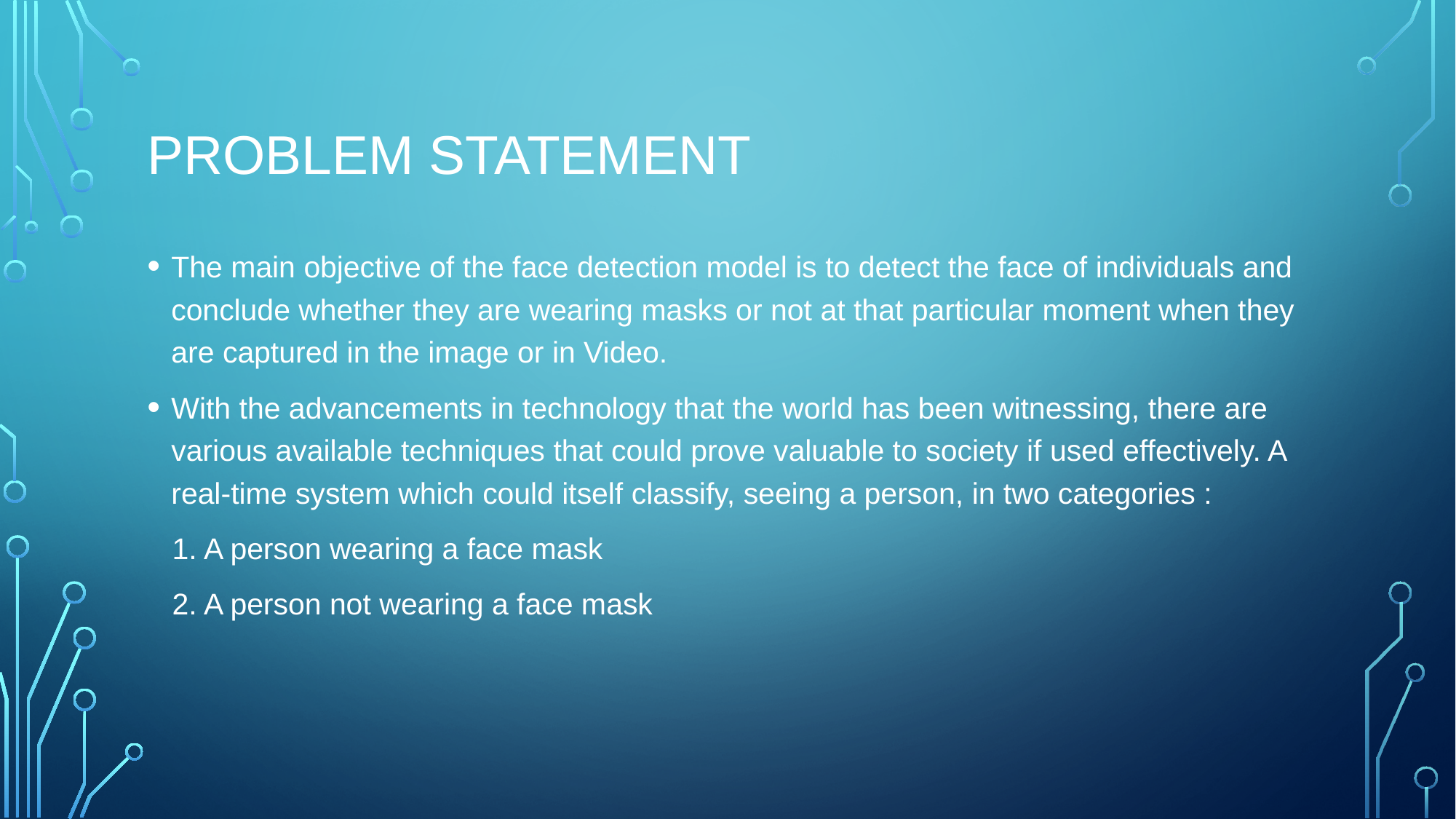

# PROBLEM STATEMENT
The main objective of the face detection model is to detect the face of individuals and conclude whether they are wearing masks or not at that particular moment when they are captured in the image or in Video.
With the advancements in technology that the world has been witnessing, there are various available techniques that could prove valuable to society if used effectively. A real-time system which could itself classify, seeing a person, in two categories :
   1. A person wearing a face mask
   2. A person not wearing a face mask